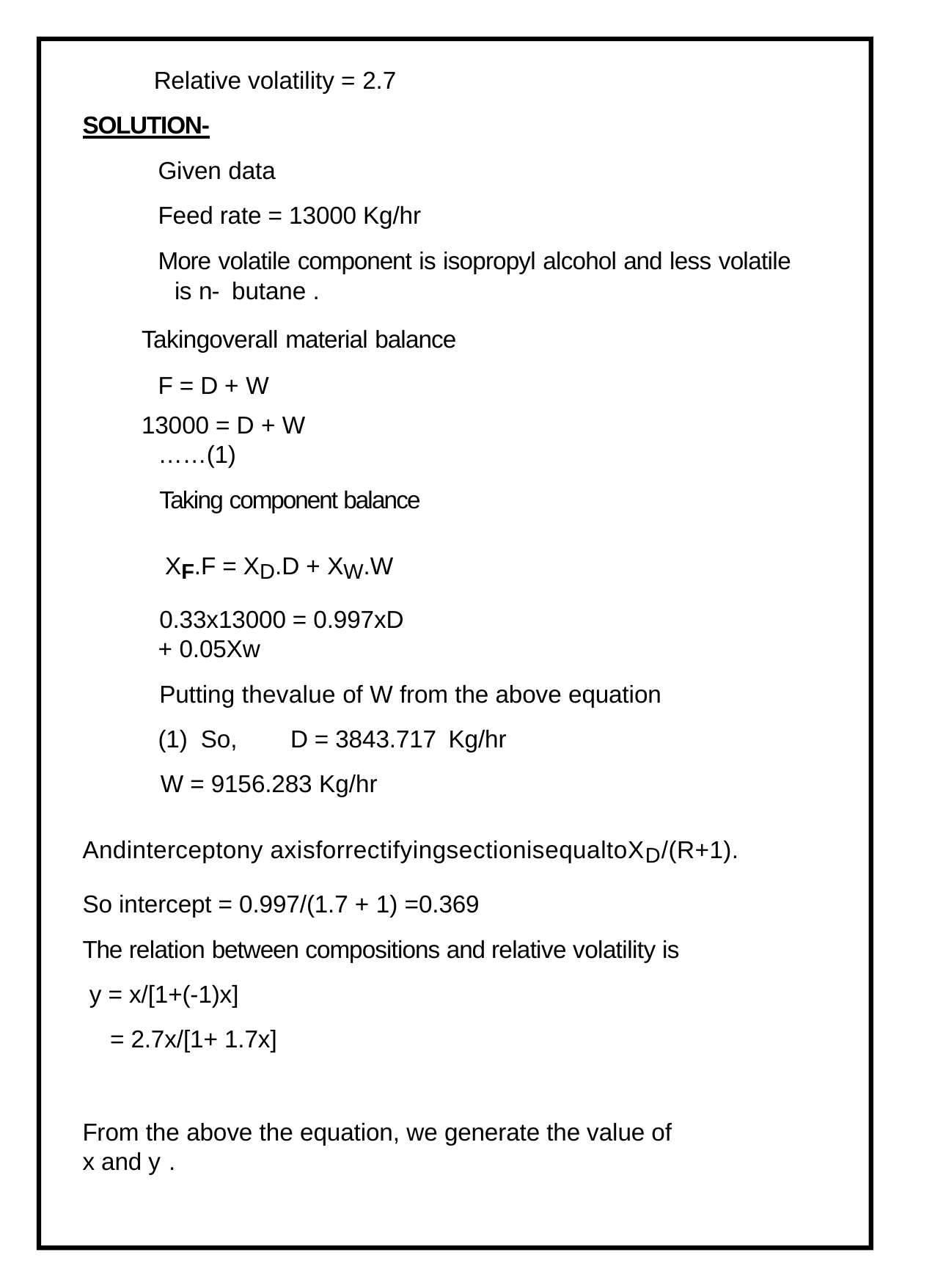

Relative volatility = 2.7
SOLUTION-
Given data
Feed rate = 13000 Kg/hr
More volatile component is isopropyl alcohol and less volatile is n-  butane .
Takingoverall material balance  F = D + W
13000 = D + W	……(1)
Taking component balance  XF.F = XD.D + XW.W
0.33x13000 = 0.997xD + 0.05Xw
Putting thevalue of W from the above equation (1)  So,	D = 3843.717 Kg/hr
W = 9156.283 Kg/hr
Andinterceptony axisforrectifyingsectionisequaltoXD/(R+1).
So intercept = 0.997/(1.7 + 1) =0.369
The relation between compositions and relative volatility is  y = x/[1+(-1)x]
= 2.7x/[1+ 1.7x]

From the above the equation, we generate the value of x and y .